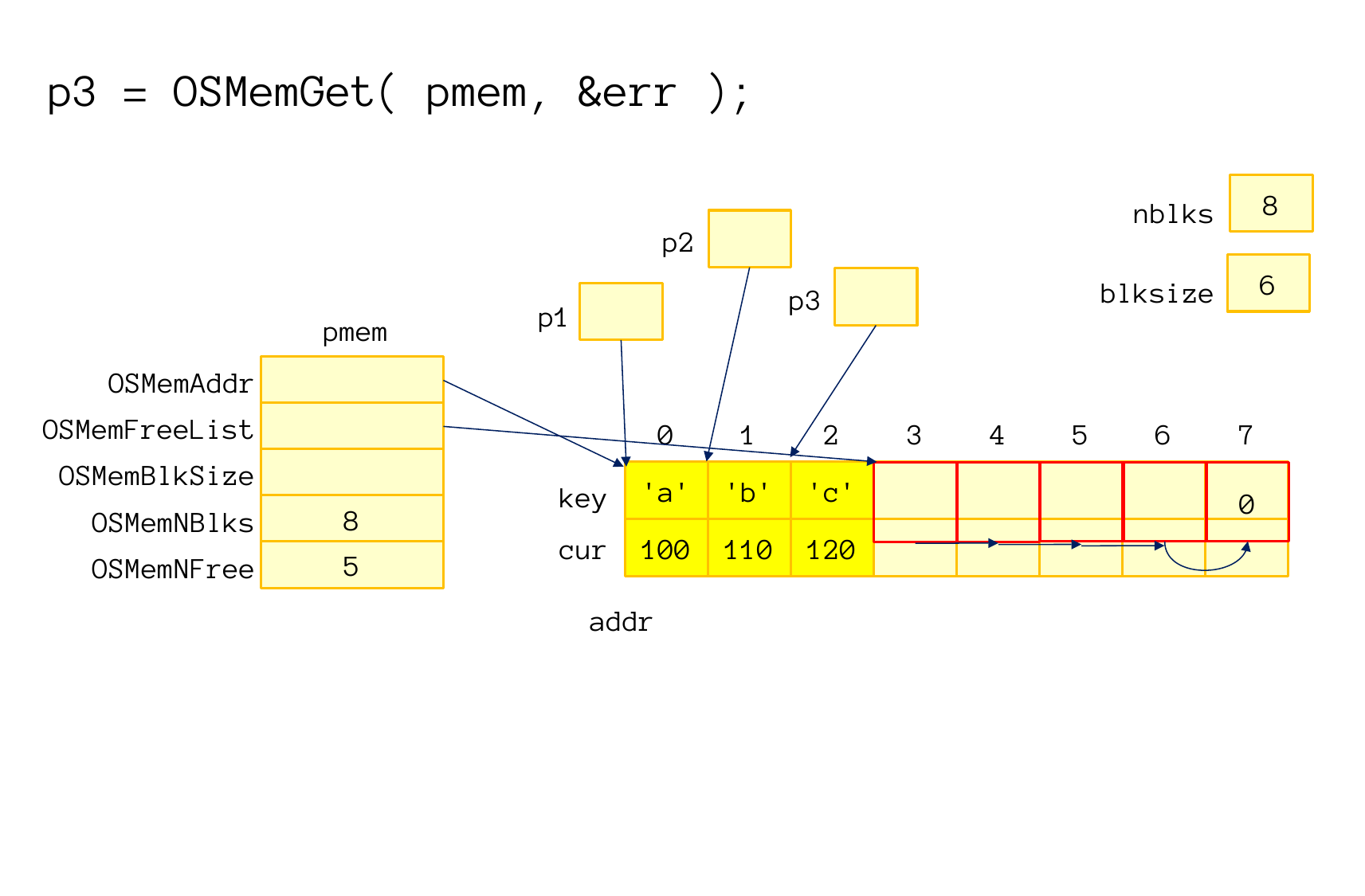

p3 = OSMemGet( pmem, &err );
8
nblks
p2

6
blksize
p3

p1

pmem
OSMemAddr

OSMemFreeList

0
1
2
3
4
5
6
7
OSMemBlkSize

key
'a'
'b'
'c'

0

OSMemNBlks
8
cur
100
110
120

OSMemNFree
5
addr